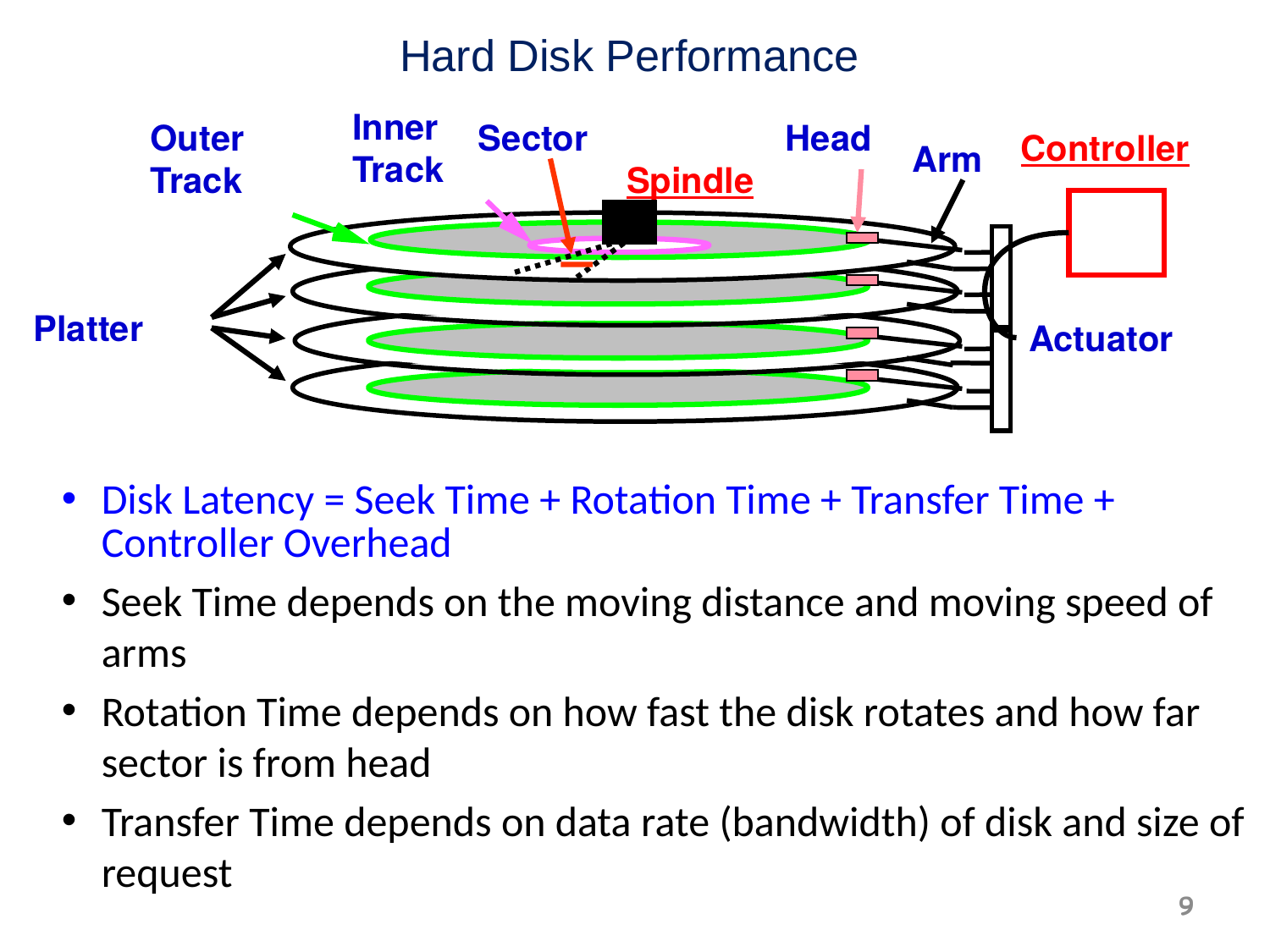

# Hard Disk Performance
Inner
Track
Outer
Track
Sector
Head
Controller
Arm
Spindle

Platter

Actuator

Disk Latency = Seek Time + Rotation Time + Transfer Time + Controller Overhead
Seek Time depends on the moving distance and moving speed of arms
Rotation Time depends on how fast the disk rotates and how far sector is from head
Transfer Time depends on data rate (bandwidth) of disk and size of request
9